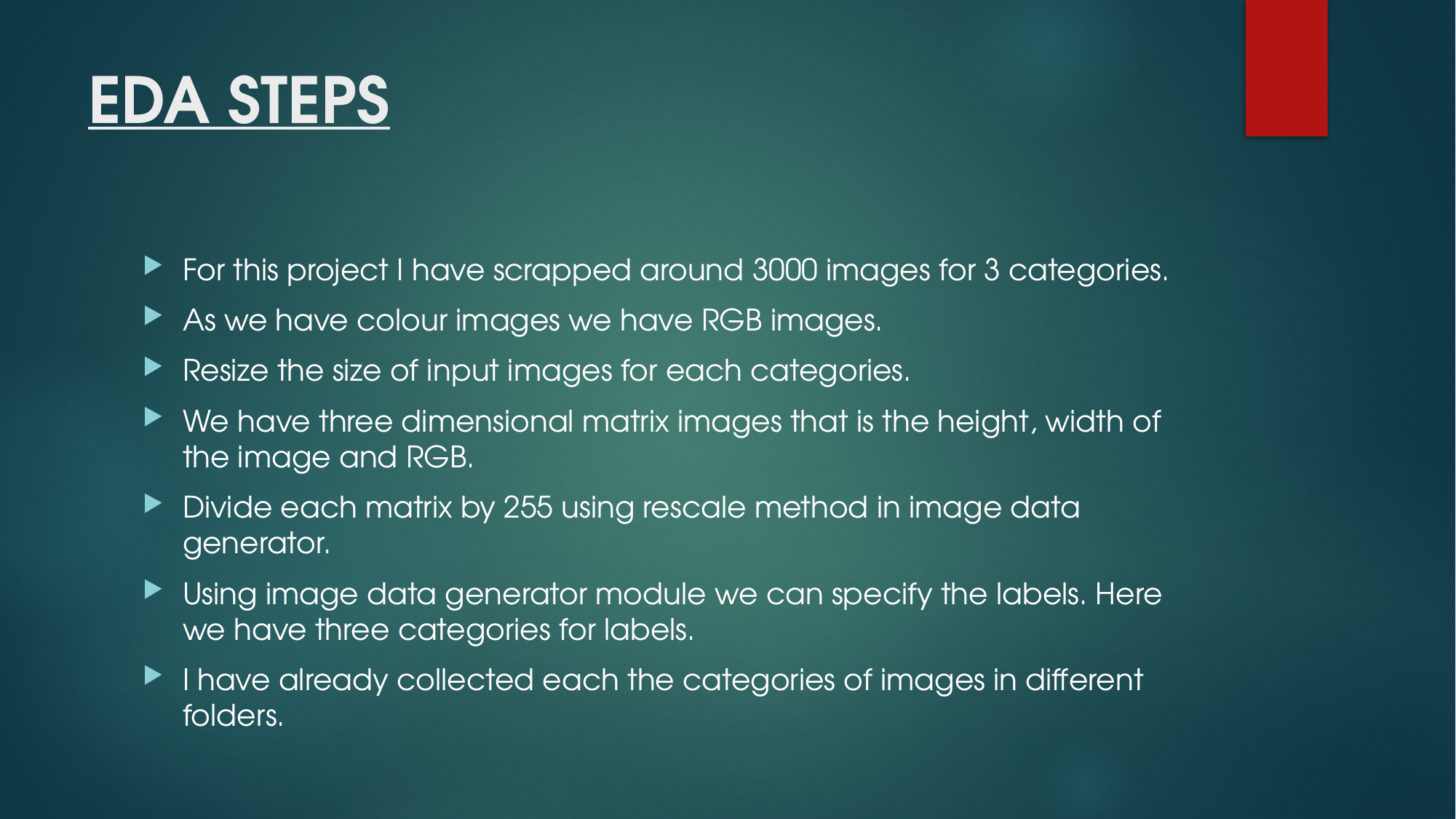

# EDA STEPS
For this project I have scrapped around 3000 images for 3 categories.
As we have colour images we have RGB images.
Resize the size of input images for each categories.
We have three dimensional matrix images that is the height, width of the image and RGB.
Divide each matrix by 255 using rescale method in image data generator.
Using image data generator module we can specify the labels. Here we have three categories for labels.
I have already collected each the categories of images in different folders.